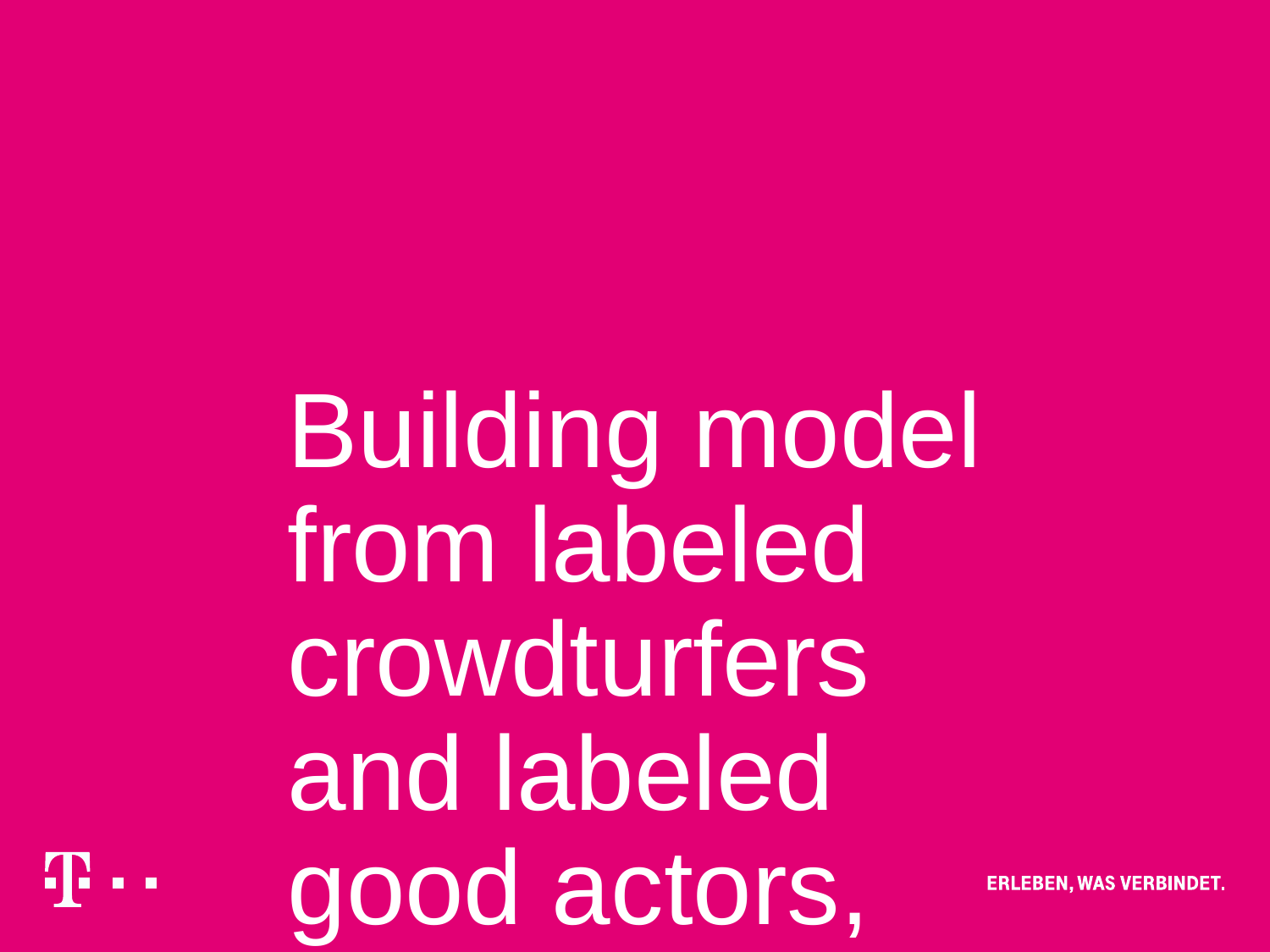

# Building model from labeled crowdturfers and labeled good actors, and automatic bots